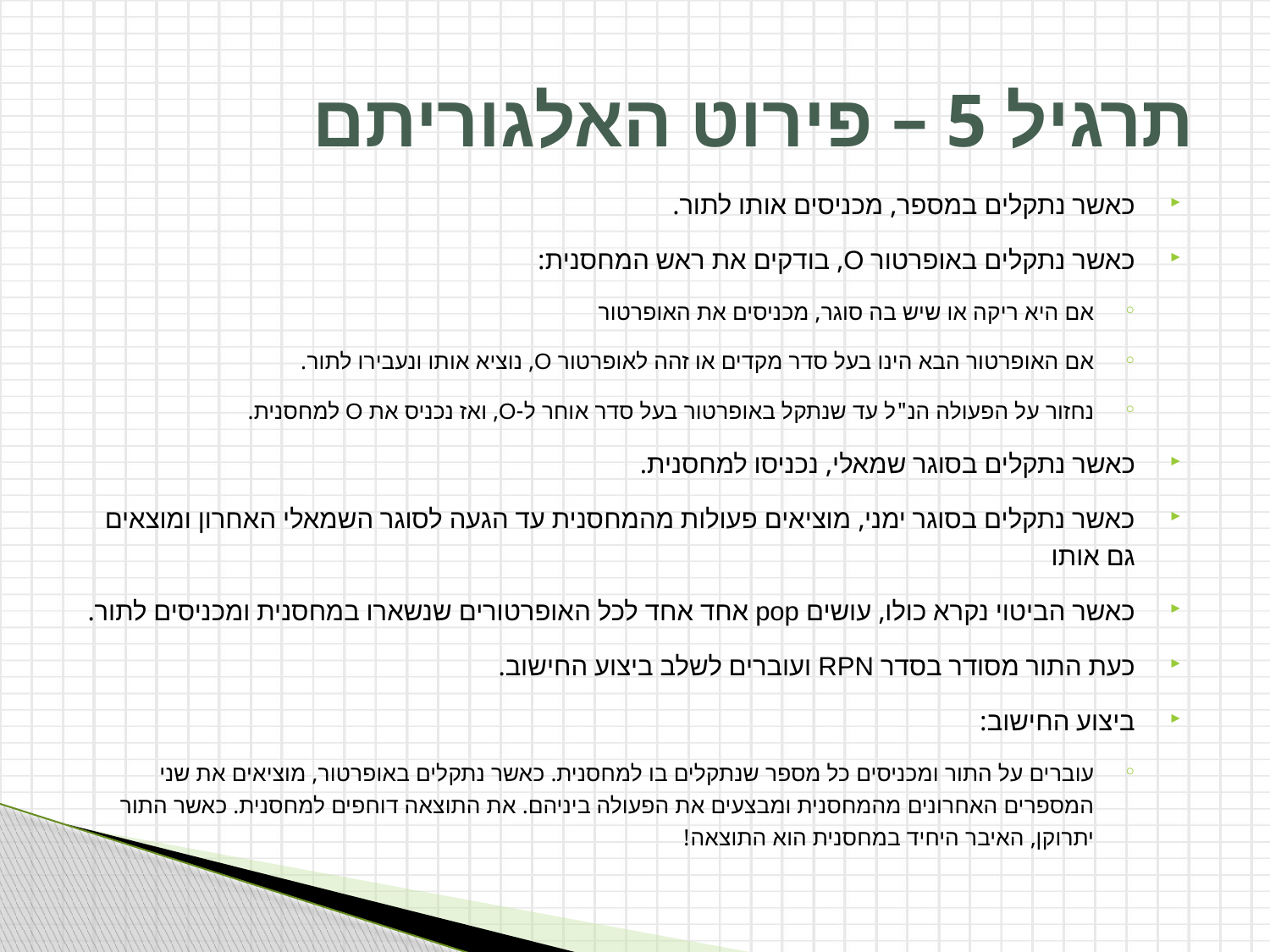

# תרגיל 5 – פירוט האלגוריתם
כאשר נתקלים במספר, מכניסים אותו לתור.
כאשר נתקלים באופרטור O, בודקים את ראש המחסנית:
אם היא ריקה או שיש בה סוגר, מכניסים את האופרטור
אם האופרטור הבא הינו בעל סדר מקדים או זהה לאופרטור O, נוציא אותו ונעבירו לתור.
נחזור על הפעולה הנ"ל עד שנתקל באופרטור בעל סדר אוחר ל-O, ואז נכניס את O למחסנית.
כאשר נתקלים בסוגר שמאלי, נכניסו למחסנית.
כאשר נתקלים בסוגר ימני, מוציאים פעולות מהמחסנית עד הגעה לסוגר השמאלי האחרון ומוצאים גם אותו
כאשר הביטוי נקרא כולו, עושים pop אחד אחד לכל האופרטורים שנשארו במחסנית ומכניסים לתור.
כעת התור מסודר בסדר RPN ועוברים לשלב ביצוע החישוב.
ביצוע החישוב:
עוברים על התור ומכניסים כל מספר שנתקלים בו למחסנית. כאשר נתקלים באופרטור, מוציאים את שני המספרים האחרונים מהמחסנית ומבצעים את הפעולה ביניהם. את התוצאה דוחפים למחסנית. כאשר התור יתרוקן, האיבר היחיד במחסנית הוא התוצאה!